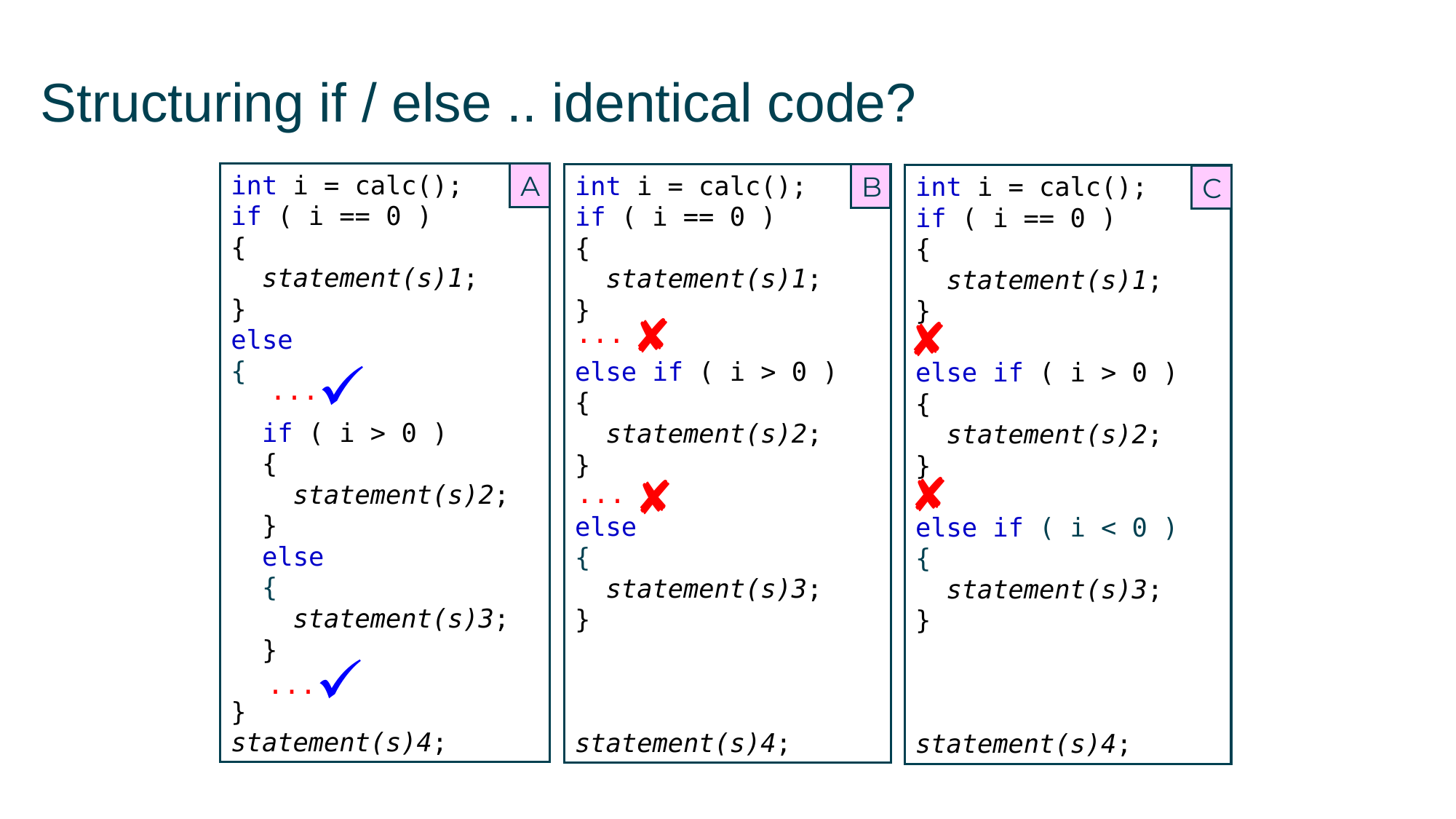

# Structuring if / else .. identical code?
A
int i = calc();
if ( i == 0 )
{
  statement(s)1;
}
else
{
  if ( i > 0 )
  {
    statement(s)2;
  }
  else
  {
    statement(s)3;
  }
}
statement(s)4;
B
int i = calc();
if ( i == 0 )
{
  statement(s)1;
}
else if ( i > 0 )
{
  statement(s)2;
}
else
{
  statement(s)3;
}
statement(s)4;
C
int i = calc();
if ( i == 0 )
{
  statement(s)1;
}
else if ( i > 0 )
{
  statement(s)2;
}
else if ( i < 0 )
{
  statement(s)3;
}
statement(s)4;

...

...

...

...